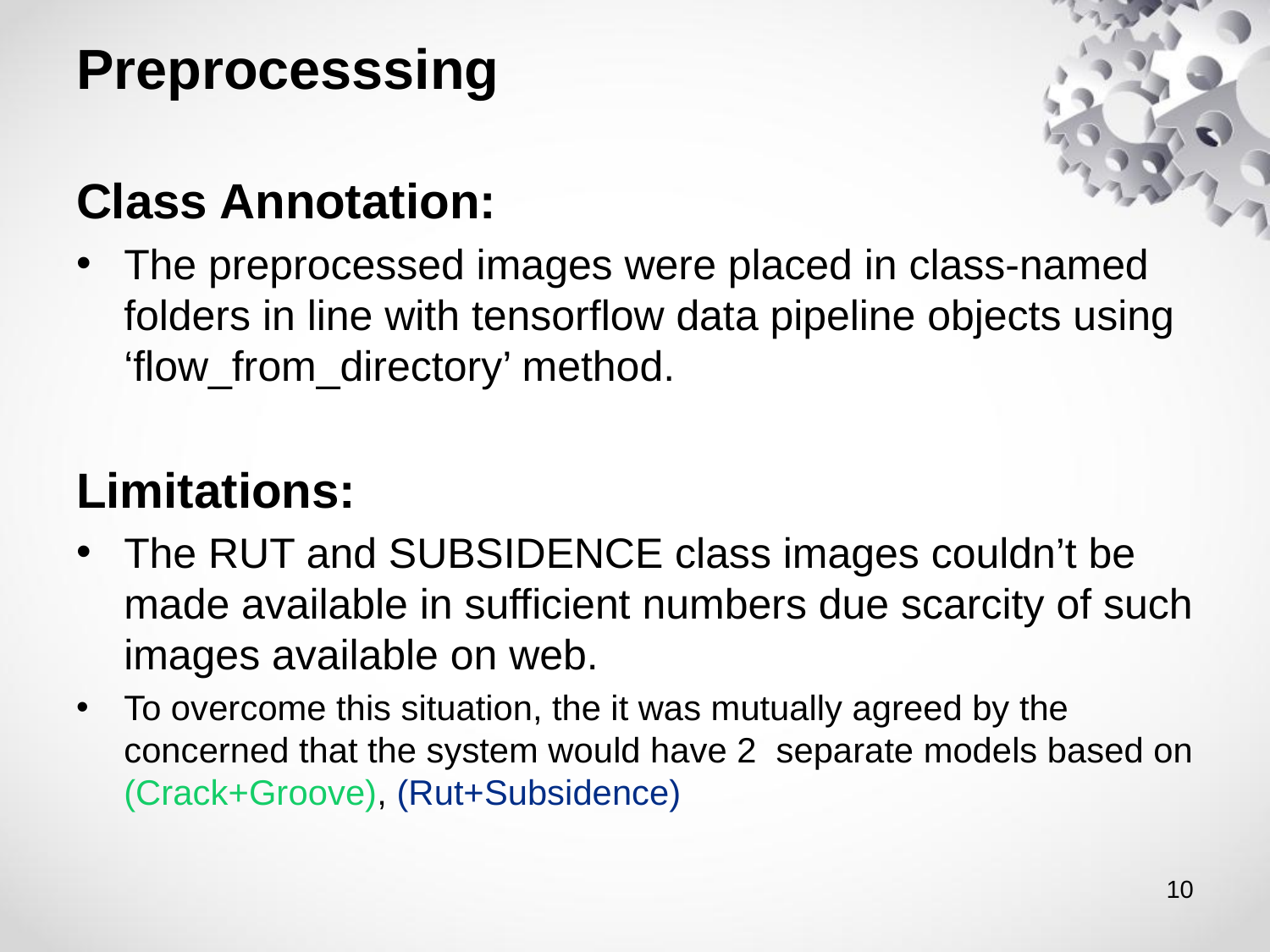

# Preprocesssing
Class Annotation:
The preprocessed images were placed in class-named folders in line with tensorflow data pipeline objects using ‘flow_from_directory’ method.

Limitations:
The RUT and SUBSIDENCE class images couldn’t be made available in sufficient numbers due scarcity of such images available on web.
To overcome this situation, the it was mutually agreed by the concerned that the system would have 2  separate models based on (Crack+Groove), (Rut+Subsidence)
10